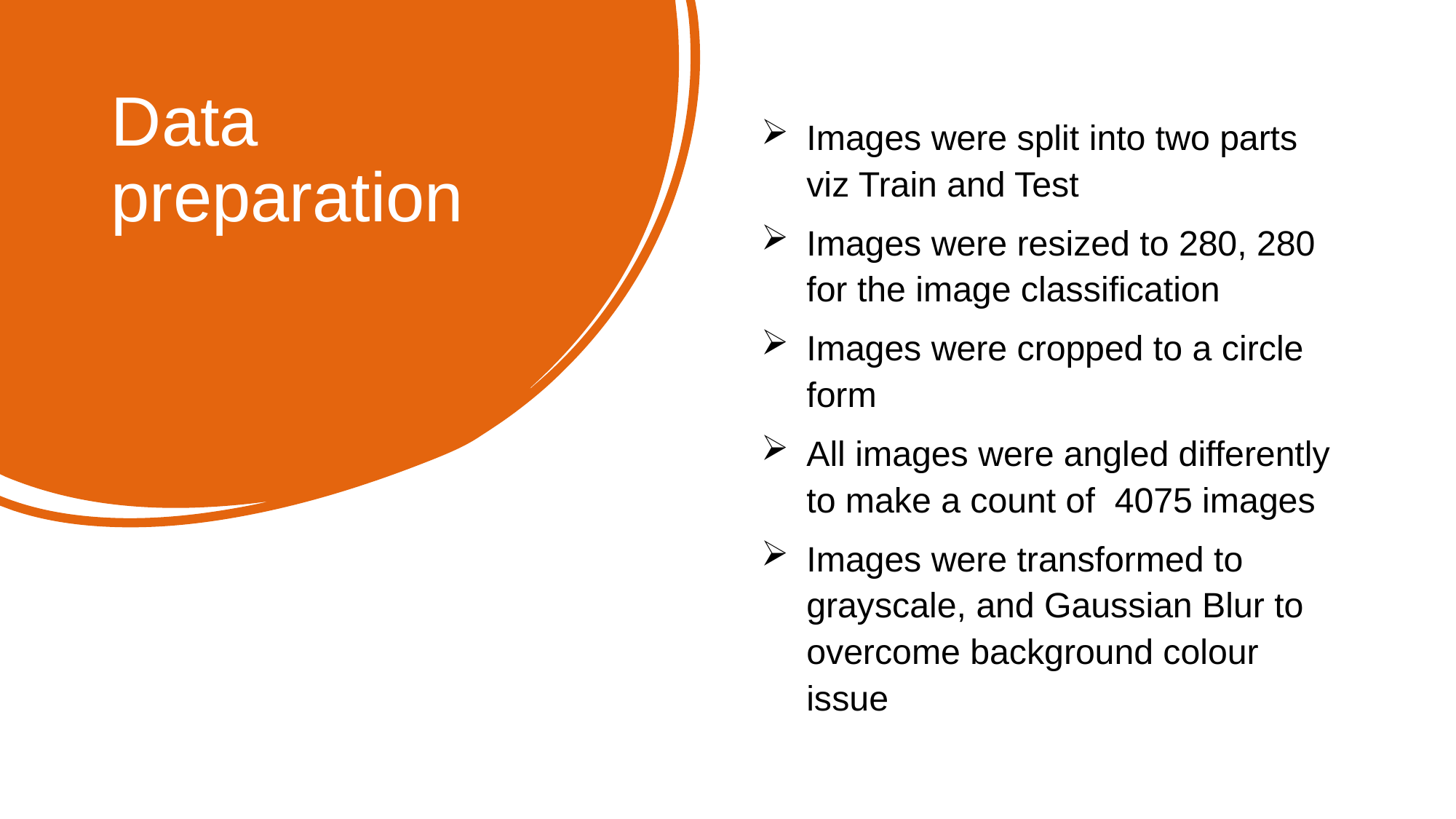

# Data preparation
Images were split into two parts viz Train and Test
Images were resized to 280, 280 for the image classification
Images were cropped to a circle form
All images were angled differently to make a count of  4075 images
Images were transformed to grayscale, and Gaussian Blur to overcome background colour issue